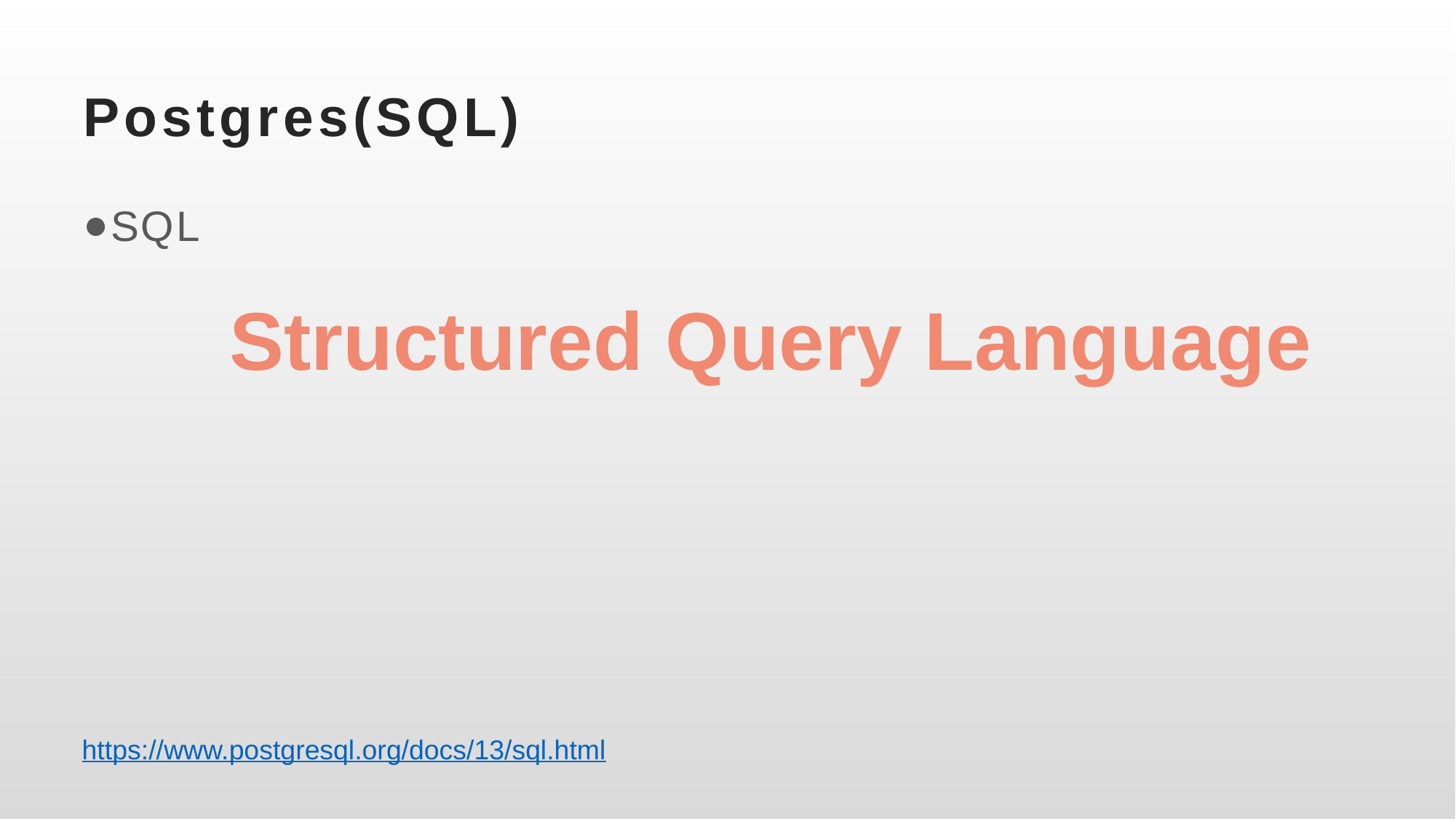

# Postgres(SQL)
SQL
Structured Query Language
https://www.postgresql.org/docs/13/sql.html